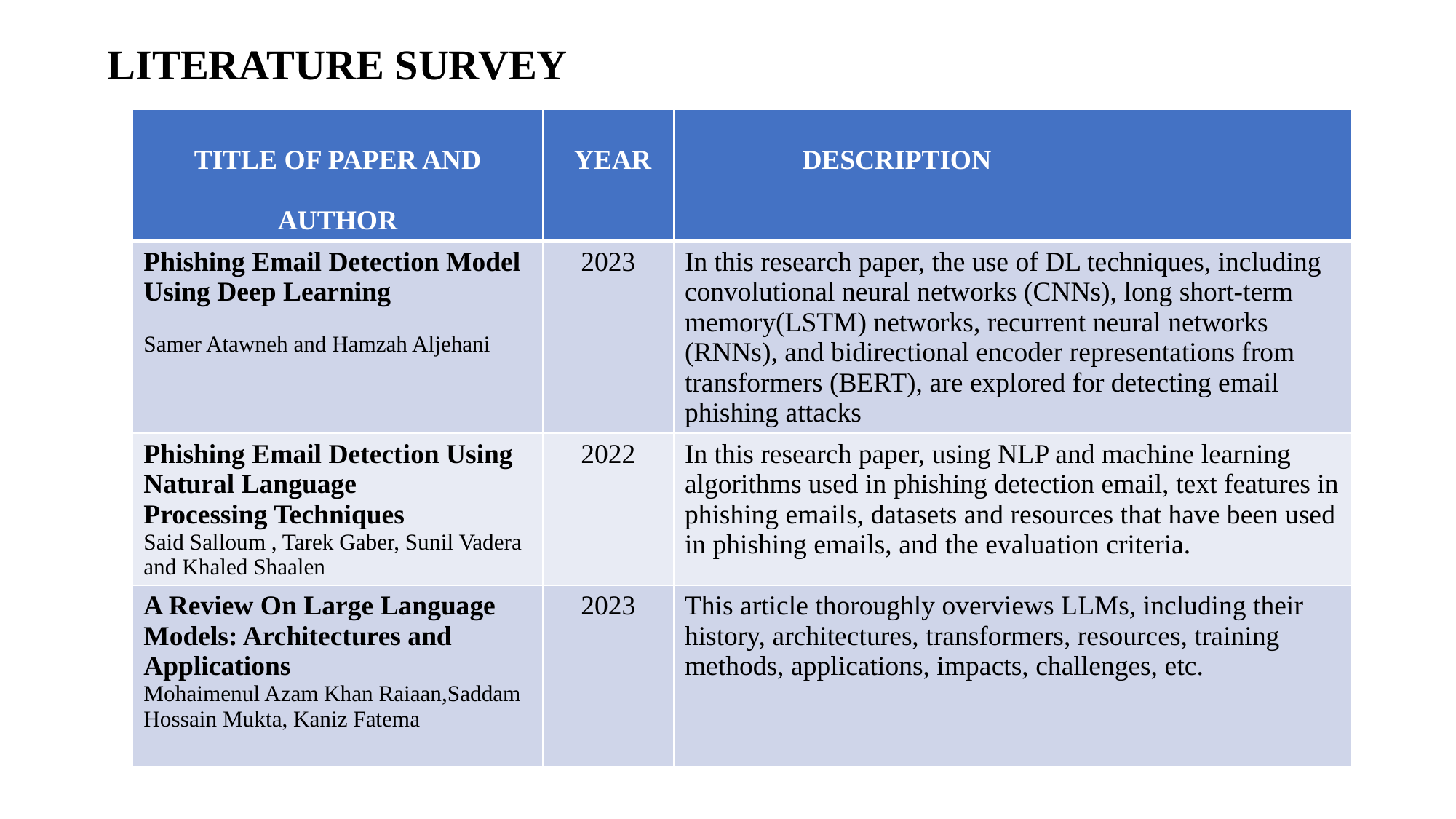

# LITERATURE SURVEY
| TITLE OF PAPER AND AUTHOR | YEAR | DESCRIPTION |
| --- | --- | --- |
| Phishing Email Detection Model Using Deep Learning Samer Atawneh and Hamzah Aljehani | 2023 | In this research paper, the use of DL techniques, including convolutional neural networks (CNNs), long short-term memory(LSTM) networks, recurrent neural networks (RNNs), and bidirectional encoder representations from transformers (BERT), are explored for detecting email phishing attacks |
| Phishing Email Detection Using Natural Language Processing Techniques Said Salloum , Tarek Gaber, Sunil Vadera and Khaled Shaalen | 2022 | In this research paper, using NLP and machine learning algorithms used in phishing detection email, text features in phishing emails, datasets and resources that have been used in phishing emails, and the evaluation criteria. |
| A Review On Large Language Models: Architectures and Applications Mohaimenul Azam Khan Raiaan,Saddam Hossain Mukta, Kaniz Fatema | 2023 | This article thoroughly overviews LLMs, including their history, architectures, transformers, resources, training methods, applications, impacts, challenges, etc. |